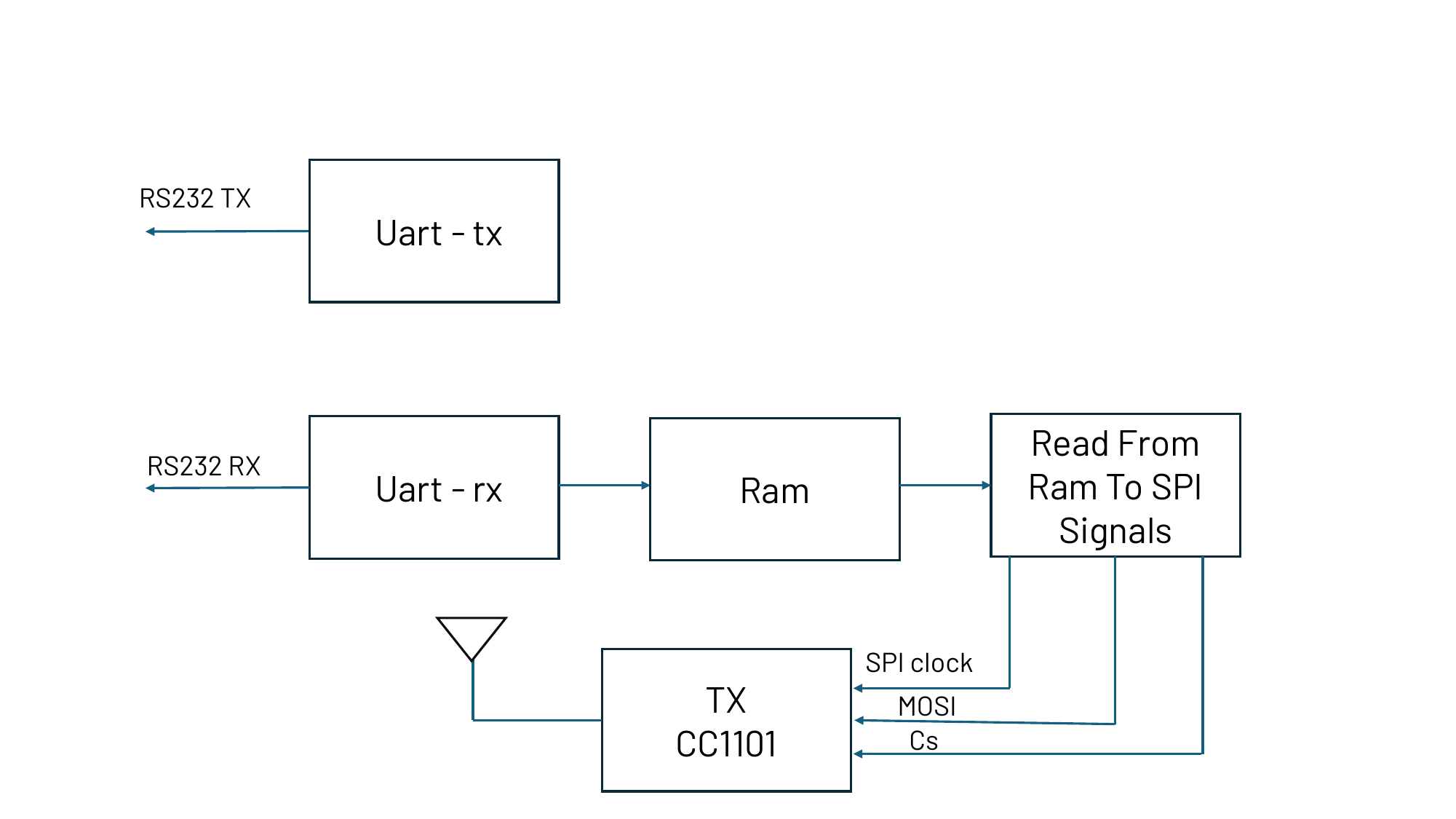

Uart - tx
RS232 TX
Read From Ram To SPI Signals
Uart - rx
Ram
RS232 RX

SPI clock
TX
CC1101
MOSI
Cs